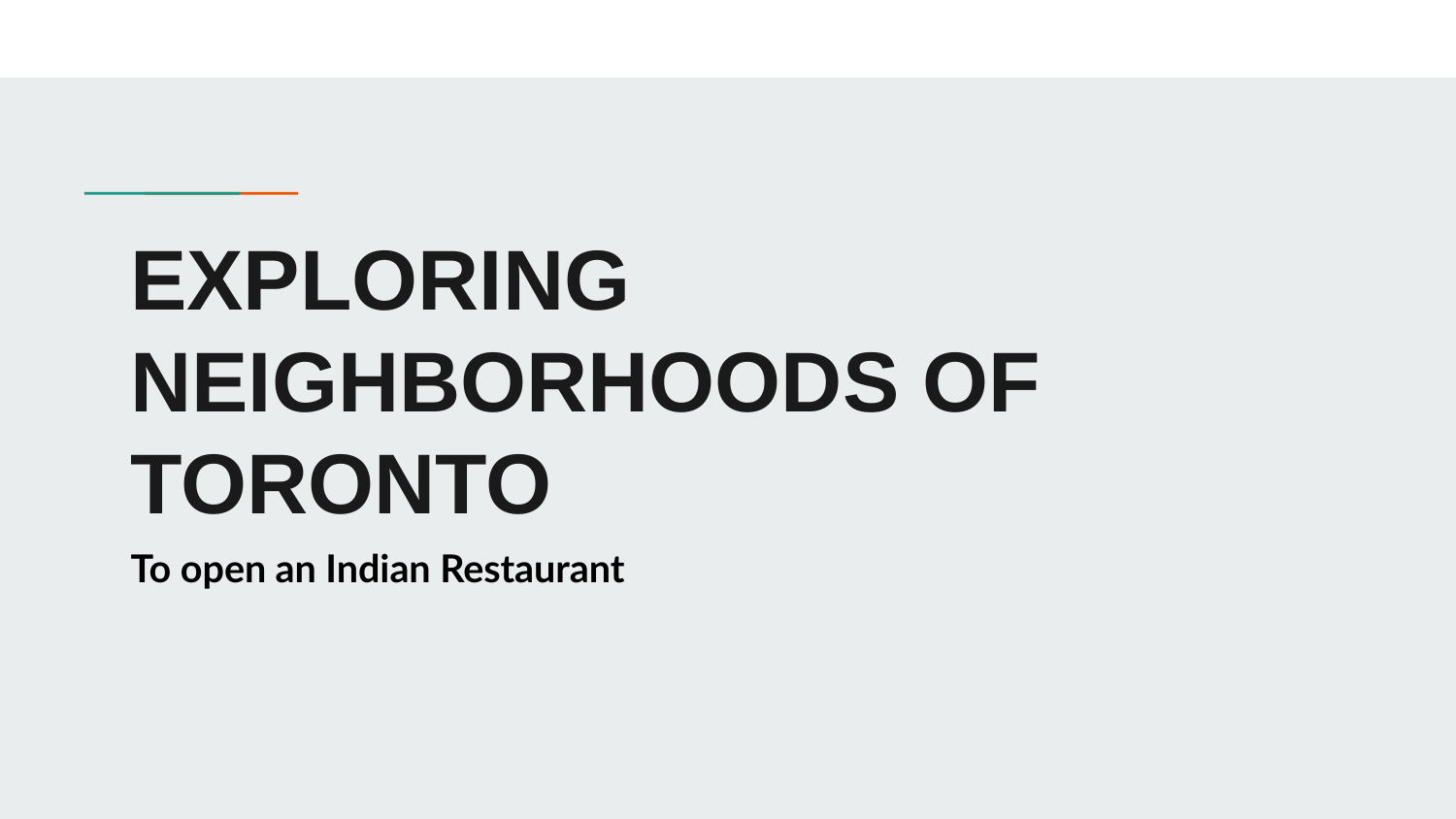

# EXPLORING NEIGHBORHOODS OF TORONTO
To open an Indian Restaurant